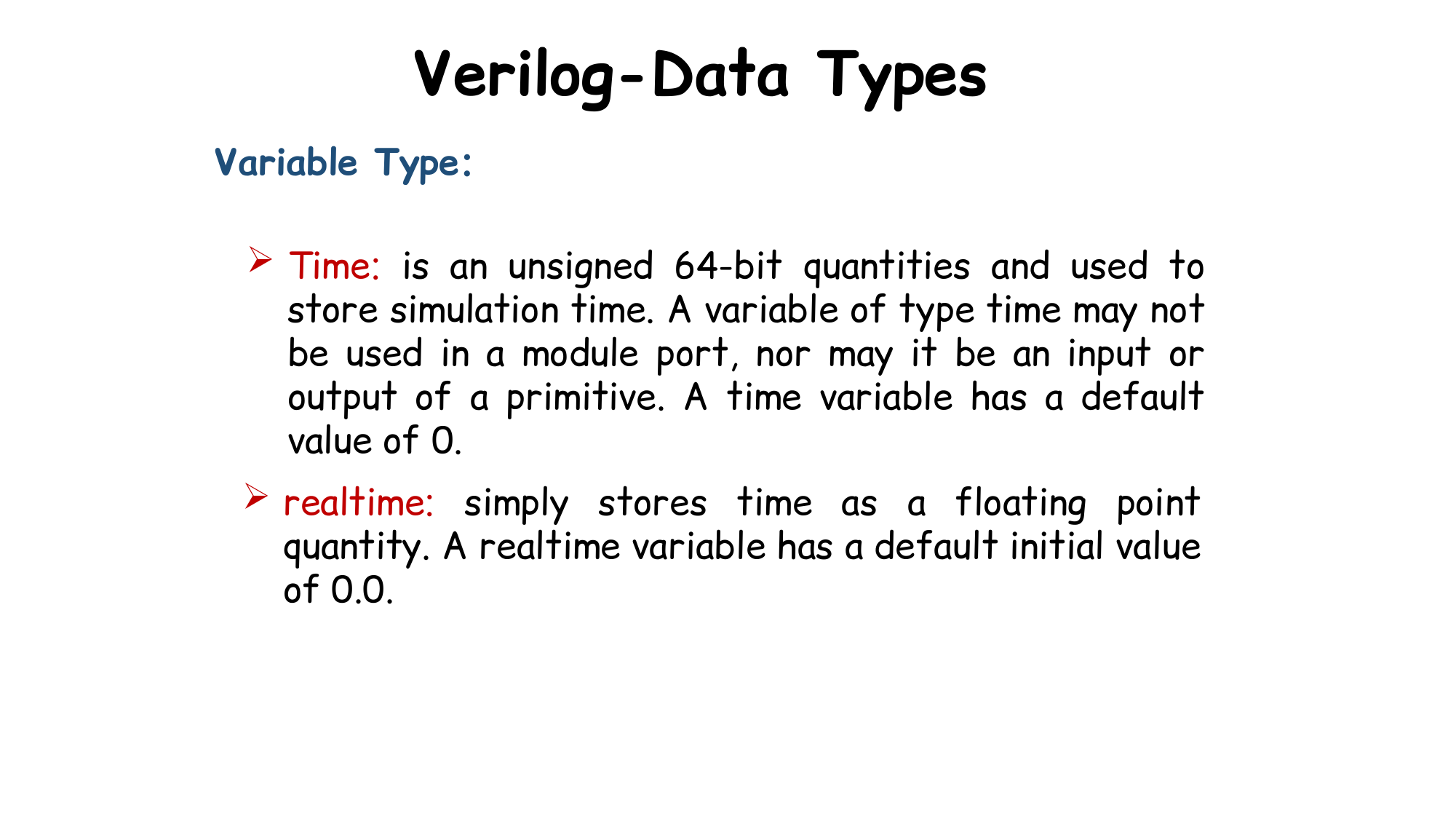

Verilog-Data Types

Variable Type:

Time: is an unsigned 64-bit quantities and used to store simulation time. A variable of type time may not be used in a module port, nor may it be an input or output of a primitive. A time variable has a default value of 0.

realtime: simply stores time as a floating point quantity. A realtime variable has a default initial value of 0.0.